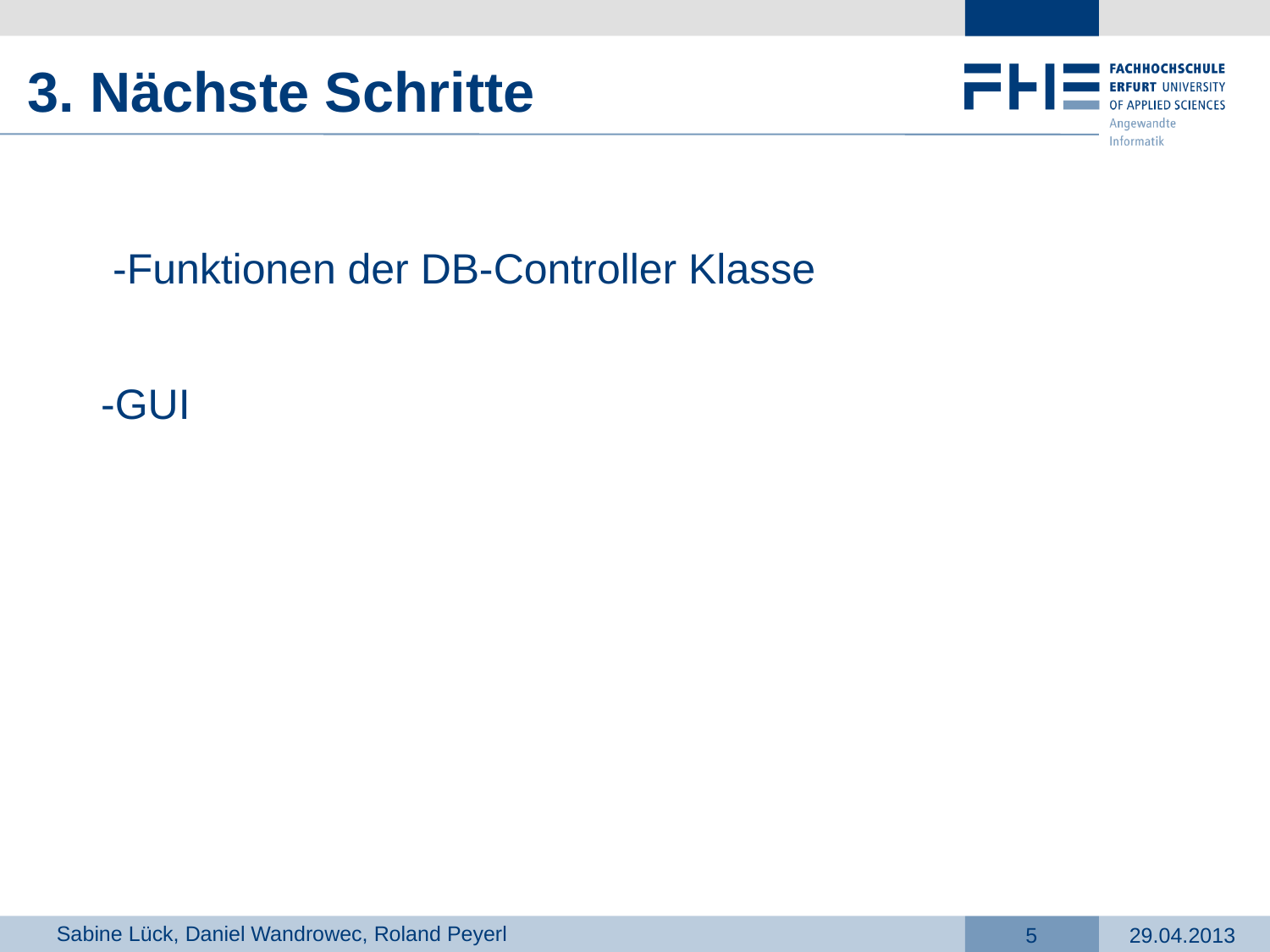

3. Nächste Schritte

	 -Funktionen der DB-Controller Klasse

	-GUI